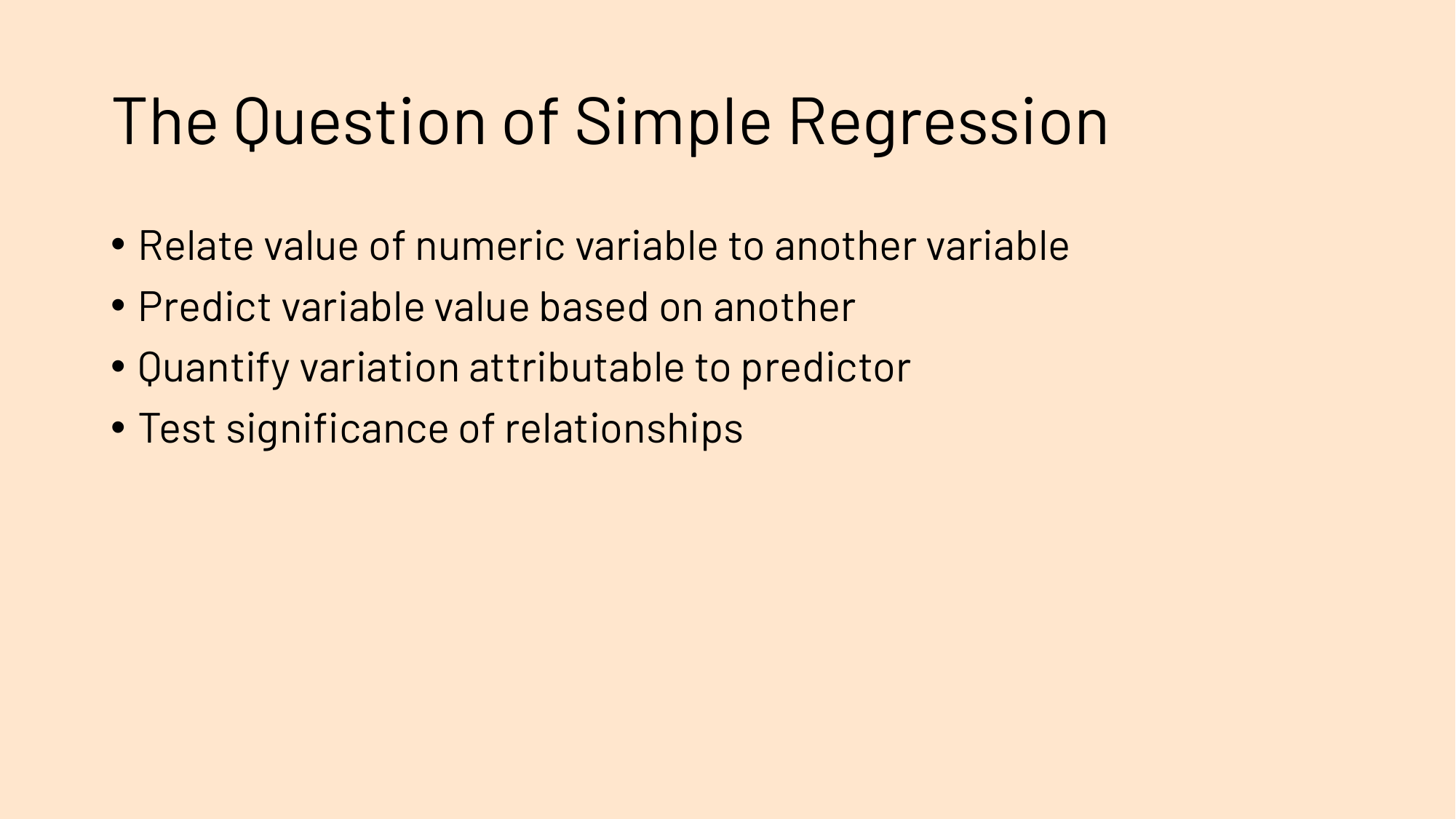

# The Question of Simple Regression
Relate value of numeric variable to another variable
Predict variable value based on another
Quantify variation attributable to predictor
Test significance of relationships